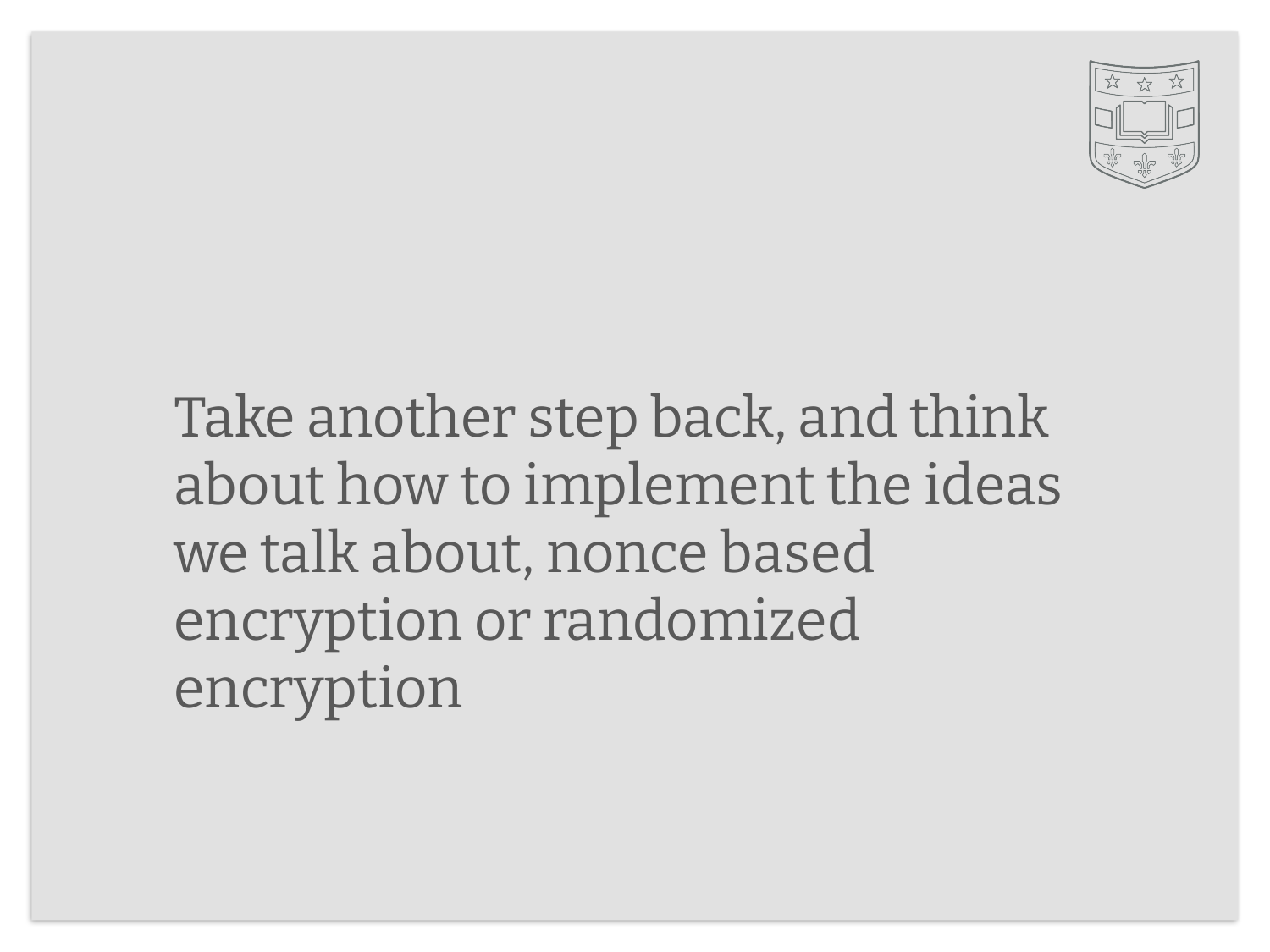

Take another step back, and think about how to implement the ideas we talk about, nonce based encryption or randomized encryption